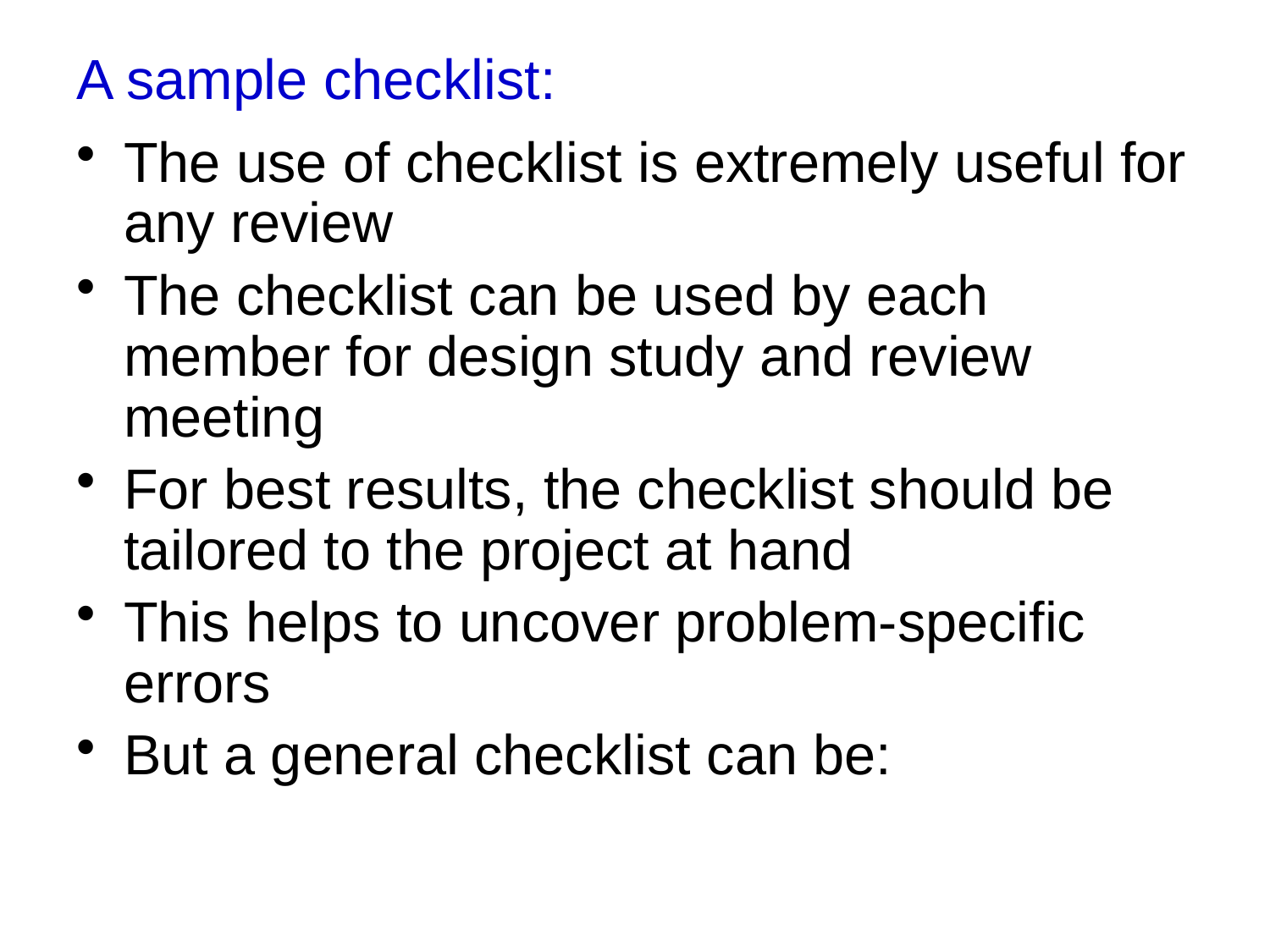

# A sample checklist:
The use of checklist is extremely useful for any review
The checklist can be used by each member for design study and review meeting
For best results, the checklist should be tailored to the project at hand
This helps to uncover problem-specific errors
But a general checklist can be: